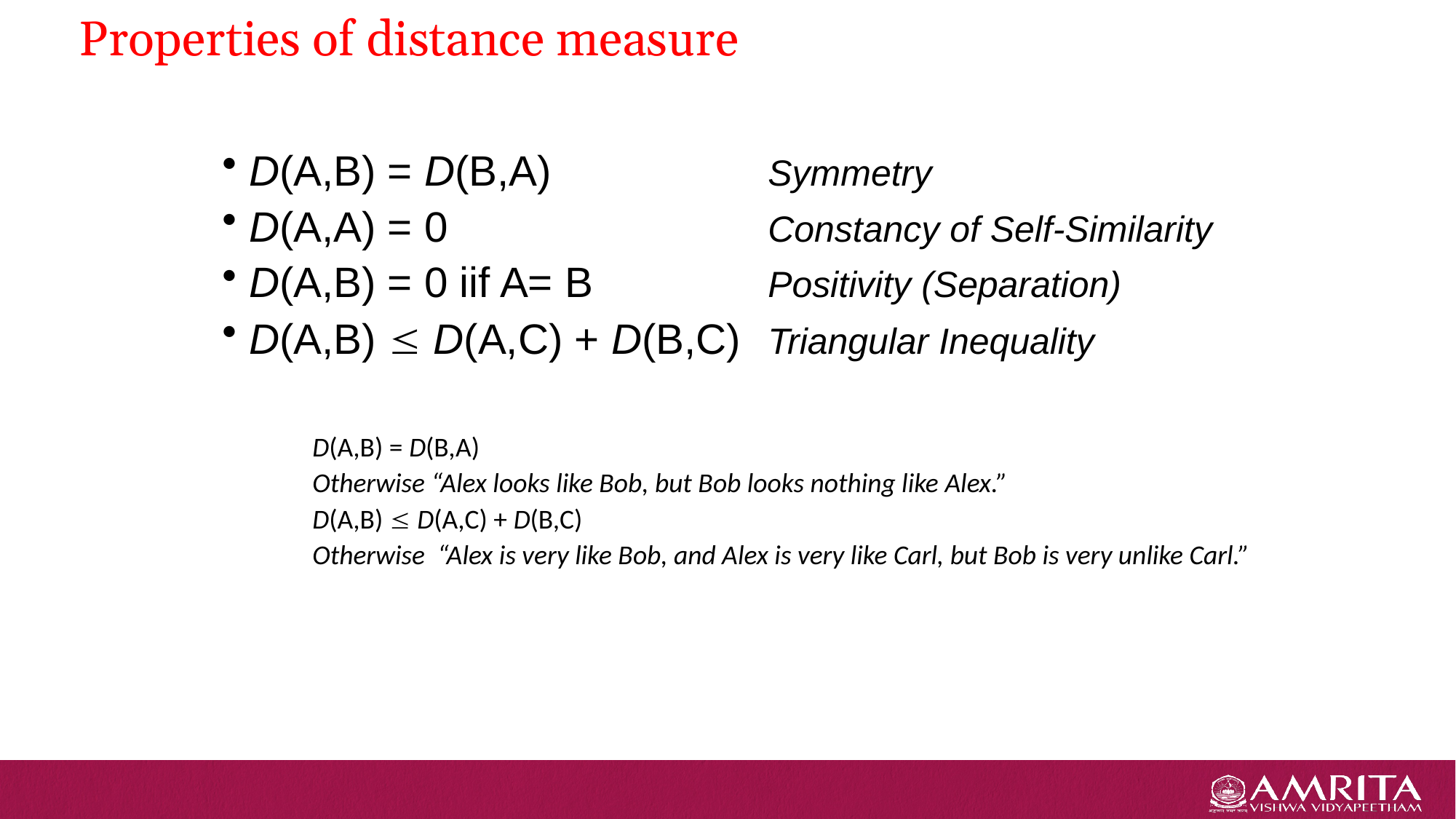

# Properties of distance measure

 D(A,B) = D(B,A)		Symmetry
 D(A,A) = 0			Constancy of Self-Similarity
 D(A,B) = 0 iif A= B 		Positivity (Separation)
 D(A,B) ≤ D(A,C) + D(B,C)	Triangular Inequality

D(A,B) = D(B,A)
Otherwise “Alex looks like Bob, but Bob looks nothing like Alex.”
D(A,B) ≤ D(A,C) + D(B,C)
Otherwise  “Alex is very like Bob, and Alex is very like Carl, but Bob is very unlike Carl.”